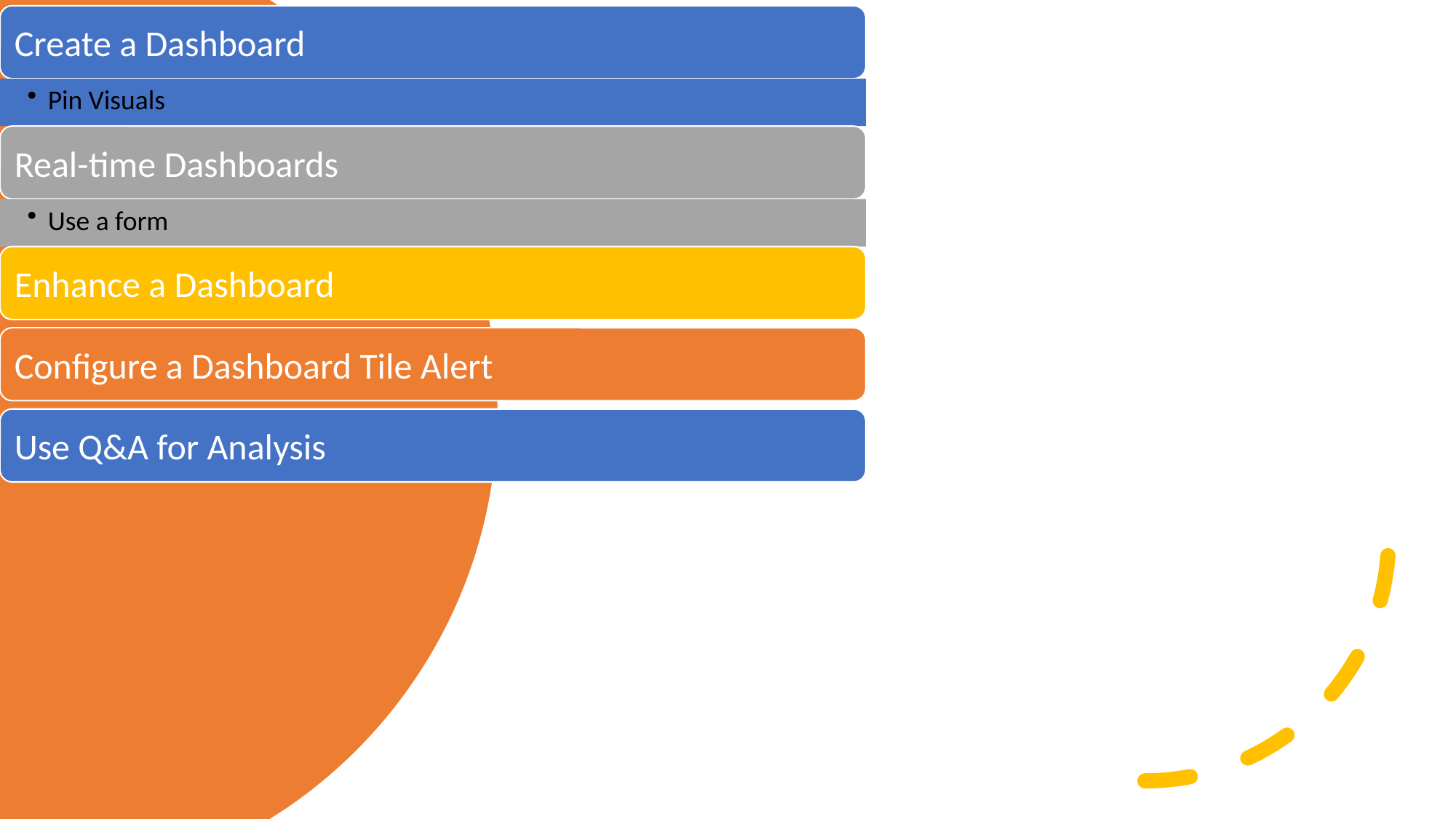

Create a Dashboard
Pin Visuals
Real-time Dashboards
Use a form
Enhance a Dashboard
Configure a Dashboard Tile Alert
Use Q&A for Analysis
# Module 8: Lessons